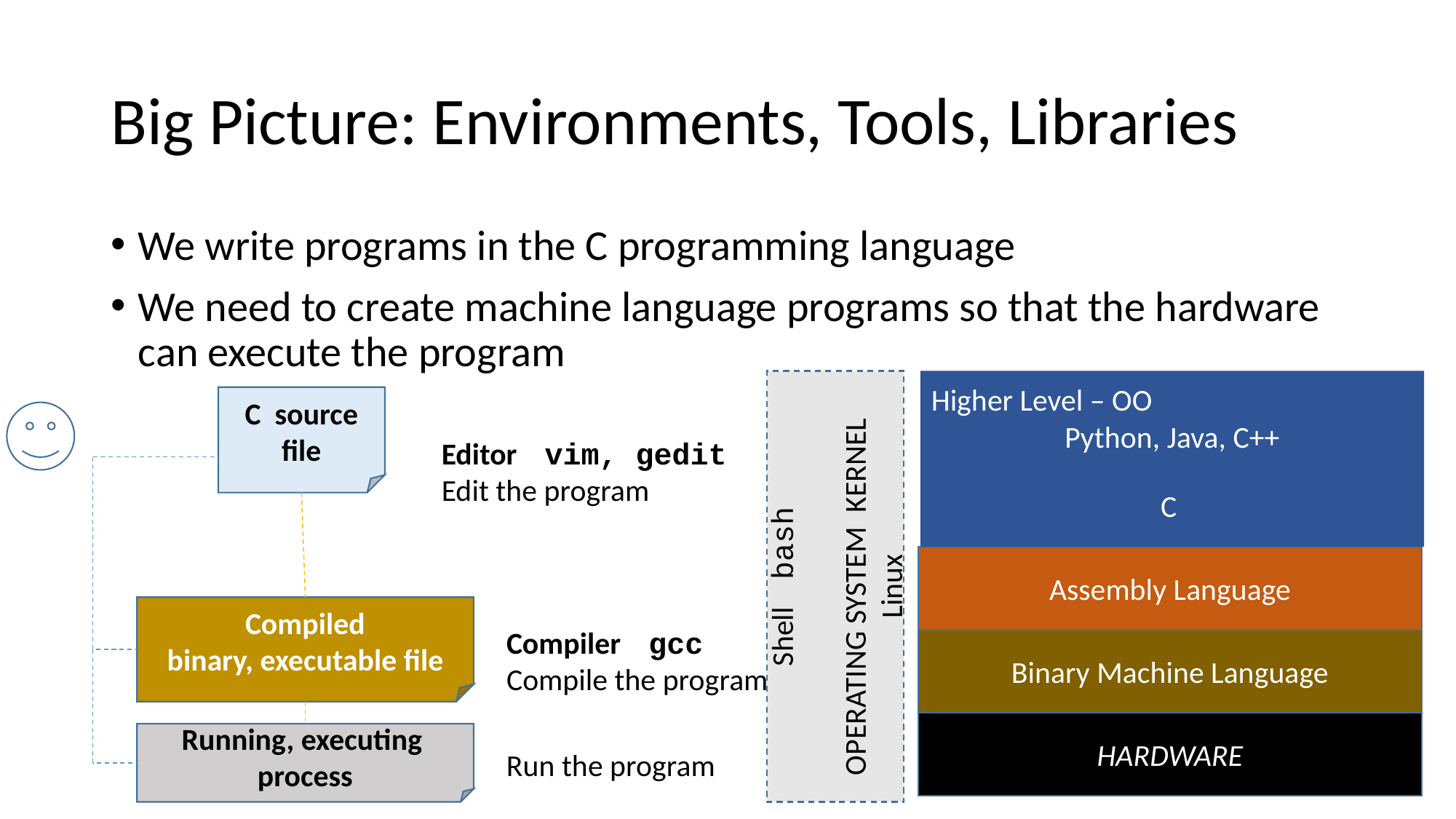

# Big Picture: Environments, Tools, Libraries
We write programs in the C programming language
We need to create machine language programs so that the hardware can execute the program

Shell    bash

OPERATING SYSTEM  KERNEL    Linux
Higher Level – OO
Python, Java, C++
C
Assembly Language
Binary Machine Language
Hardware
C  source file

Editor    vim, gedit
Edit the program
Compiled
binary, executable file
Compiler    gcc
Compile the program
Running, executing  process
Run the program